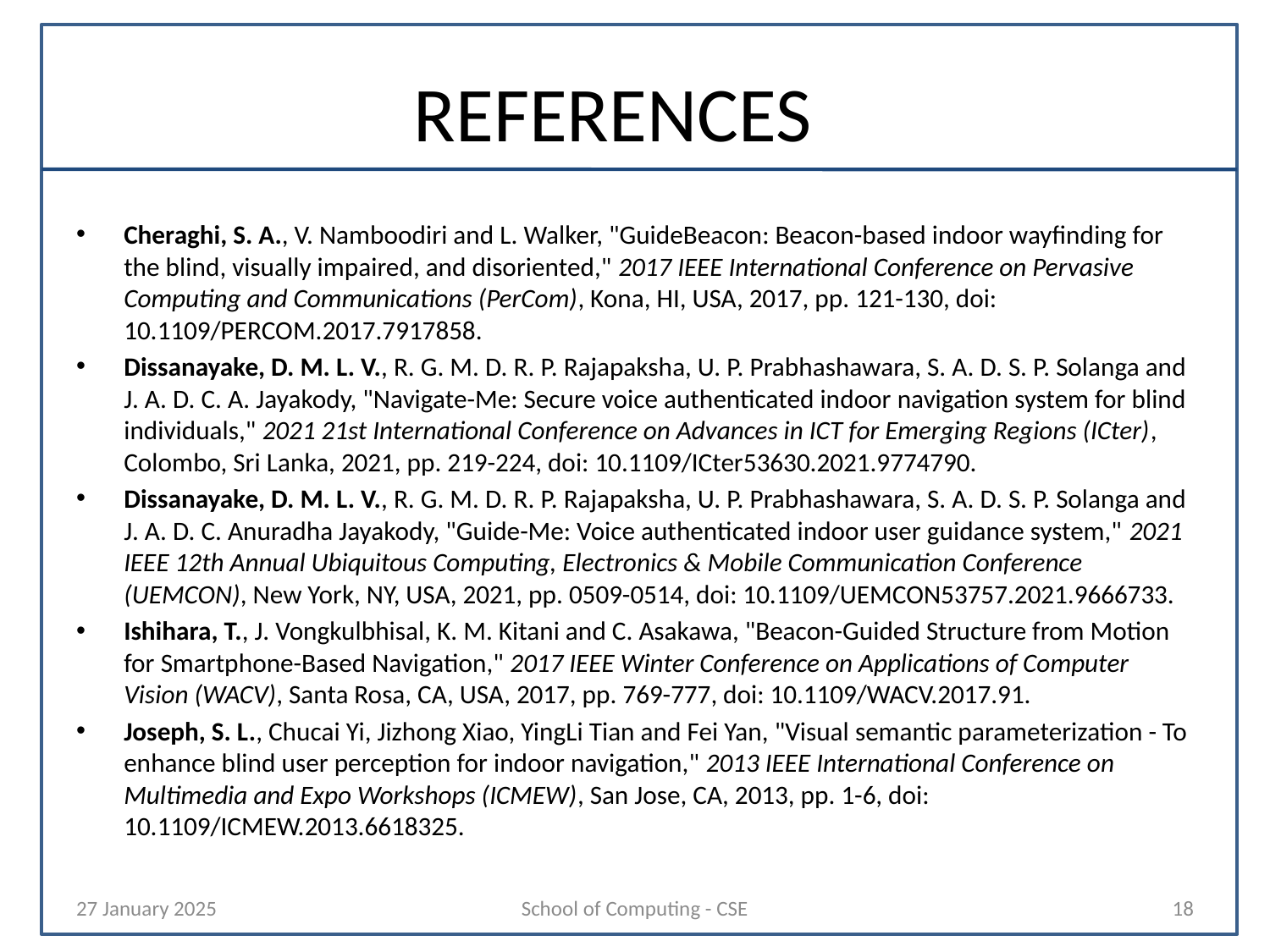

# REFERENCES
Cheraghi, S. A., V. Namboodiri and L. Walker, "GuideBeacon: Beacon-based indoor wayfinding for the blind, visually impaired, and disoriented," 2017 IEEE International Conference on Pervasive Computing and Communications (PerCom), Kona, HI, USA, 2017, pp. 121-130, doi: 10.1109/PERCOM.2017.7917858.
Dissanayake, D. M. L. V., R. G. M. D. R. P. Rajapaksha, U. P. Prabhashawara, S. A. D. S. P. Solanga and J. A. D. C. A. Jayakody, "Navigate-Me: Secure voice authenticated indoor navigation system for blind individuals," 2021 21st International Conference on Advances in ICT for Emerging Regions (ICter), Colombo, Sri Lanka, 2021, pp. 219-224, doi: 10.1109/ICter53630.2021.9774790.
Dissanayake, D. M. L. V., R. G. M. D. R. P. Rajapaksha, U. P. Prabhashawara, S. A. D. S. P. Solanga and J. A. D. C. Anuradha Jayakody, "Guide-Me: Voice authenticated indoor user guidance system," 2021 IEEE 12th Annual Ubiquitous Computing, Electronics & Mobile Communication Conference (UEMCON), New York, NY, USA, 2021, pp. 0509-0514, doi: 10.1109/UEMCON53757.2021.9666733.
Ishihara, T., J. Vongkulbhisal, K. M. Kitani and C. Asakawa, "Beacon-Guided Structure from Motion for Smartphone-Based Navigation," 2017 IEEE Winter Conference on Applications of Computer Vision (WACV), Santa Rosa, CA, USA, 2017, pp. 769-777, doi: 10.1109/WACV.2017.91.
Joseph, S. L., Chucai Yi, Jizhong Xiao, YingLi Tian and Fei Yan, "Visual semantic parameterization - To enhance blind user perception for indoor navigation," 2013 IEEE International Conference on Multimedia and Expo Workshops (ICMEW), San Jose, CA, 2013, pp. 1-6, doi: 10.1109/ICMEW.2013.6618325.

27 January 2025
School of Computing - CSE
18